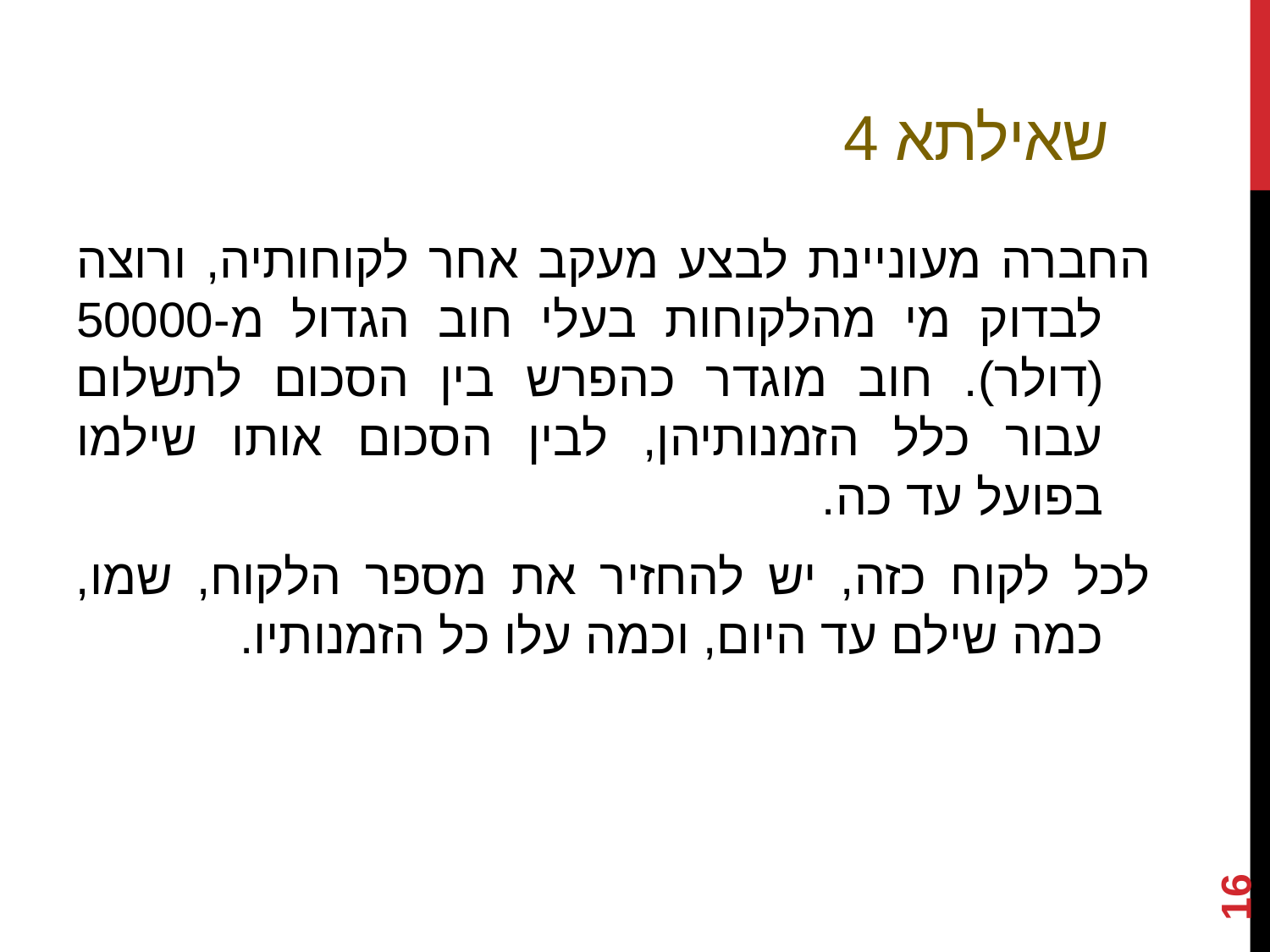

# שאילתא 4
	החברה מעוניינת לבצע מעקב אחר לקוחותיה, ורוצה לבדוק מי מהלקוחות בעלי חוב הגדול מ-50000 (דולר). חוב מוגדר כהפרש בין הסכום לתשלום עבור כלל הזמנותיהן, לבין הסכום אותו שילמו בפועל עד כה.
	לכל לקוח כזה, יש להחזיר את מספר הלקוח, שמו, כמה שילם עד היום, וכמה עלו כל הזמנותיו.

16